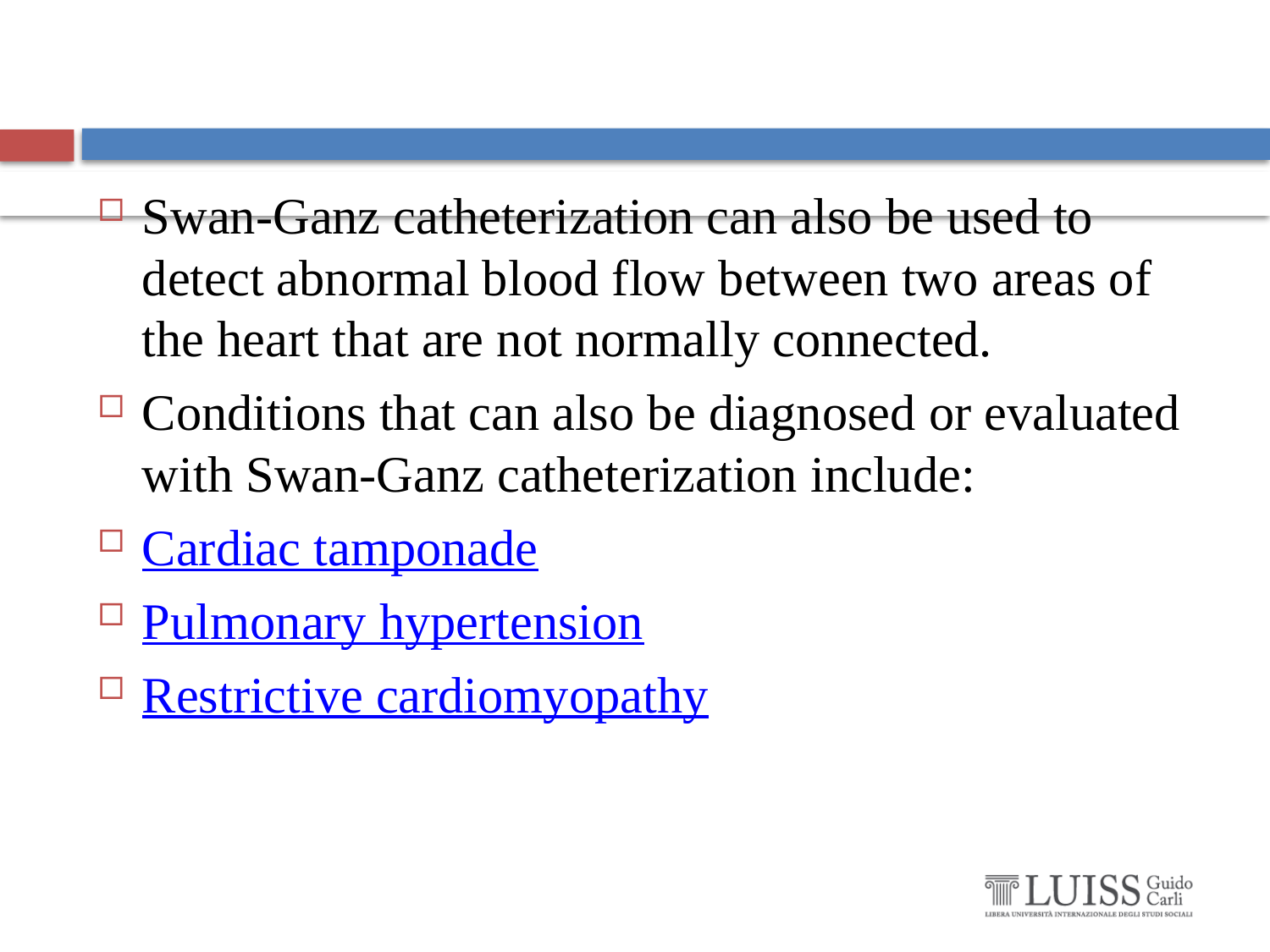

#
Swan-Ganz catheterization can also be used to detect abnormal blood flow between two areas of the heart that are not normally connected.
Conditions that can also be diagnosed or evaluated with Swan-Ganz catheterization include:
Cardiac tamponade
Pulmonary hypertension
Restrictive cardiomyopathy